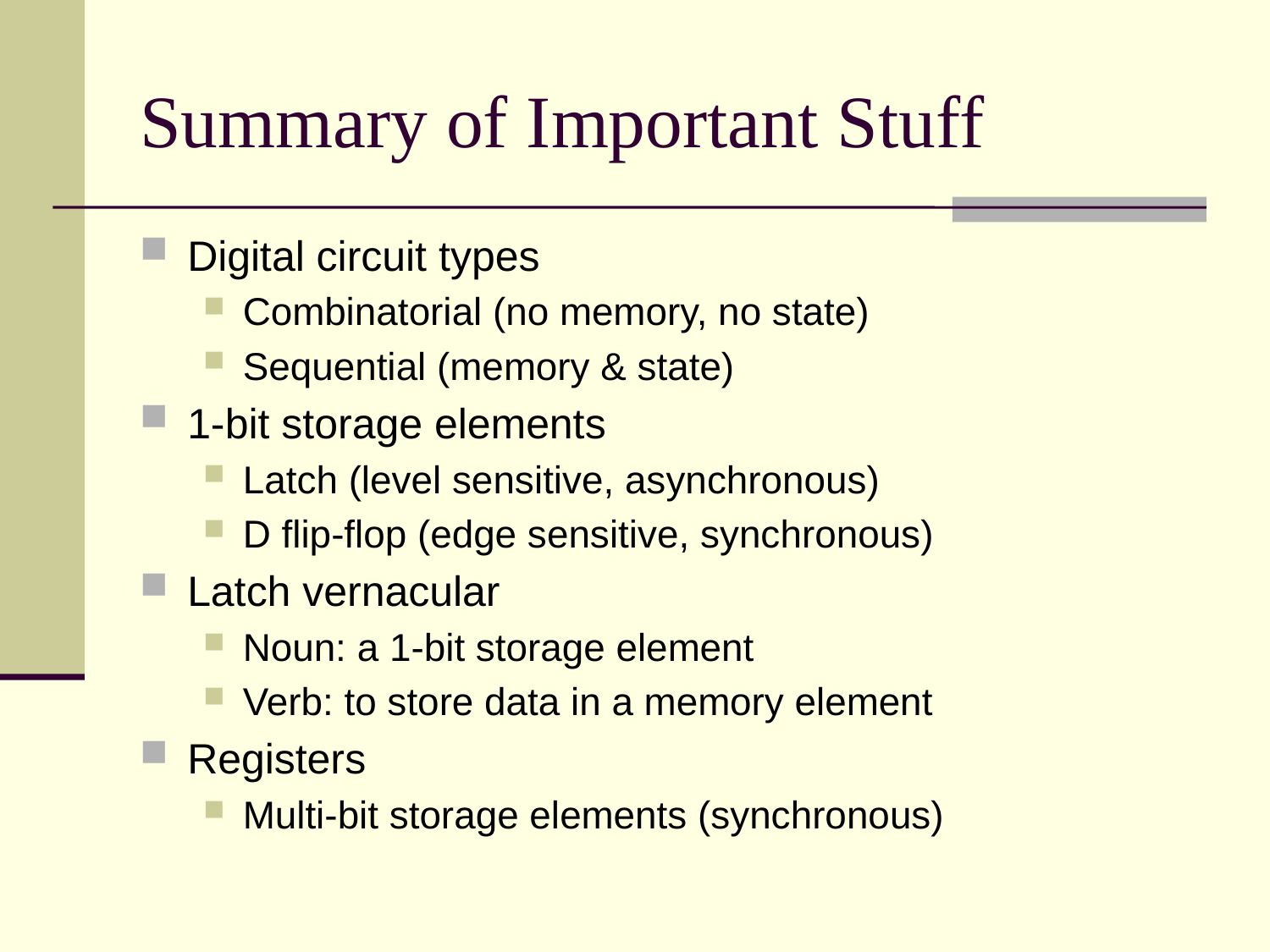

# Summary of Important Stuff
Digital circuit types
Combinatorial (no memory, no state)
Sequential (memory & state)
1-bit storage elements
Latch (level sensitive, asynchronous)
D flip-flop (edge sensitive, synchronous)
Latch vernacular
Noun: a 1-bit storage element
Verb: to store data in a memory element
Registers
Multi-bit storage elements (synchronous)